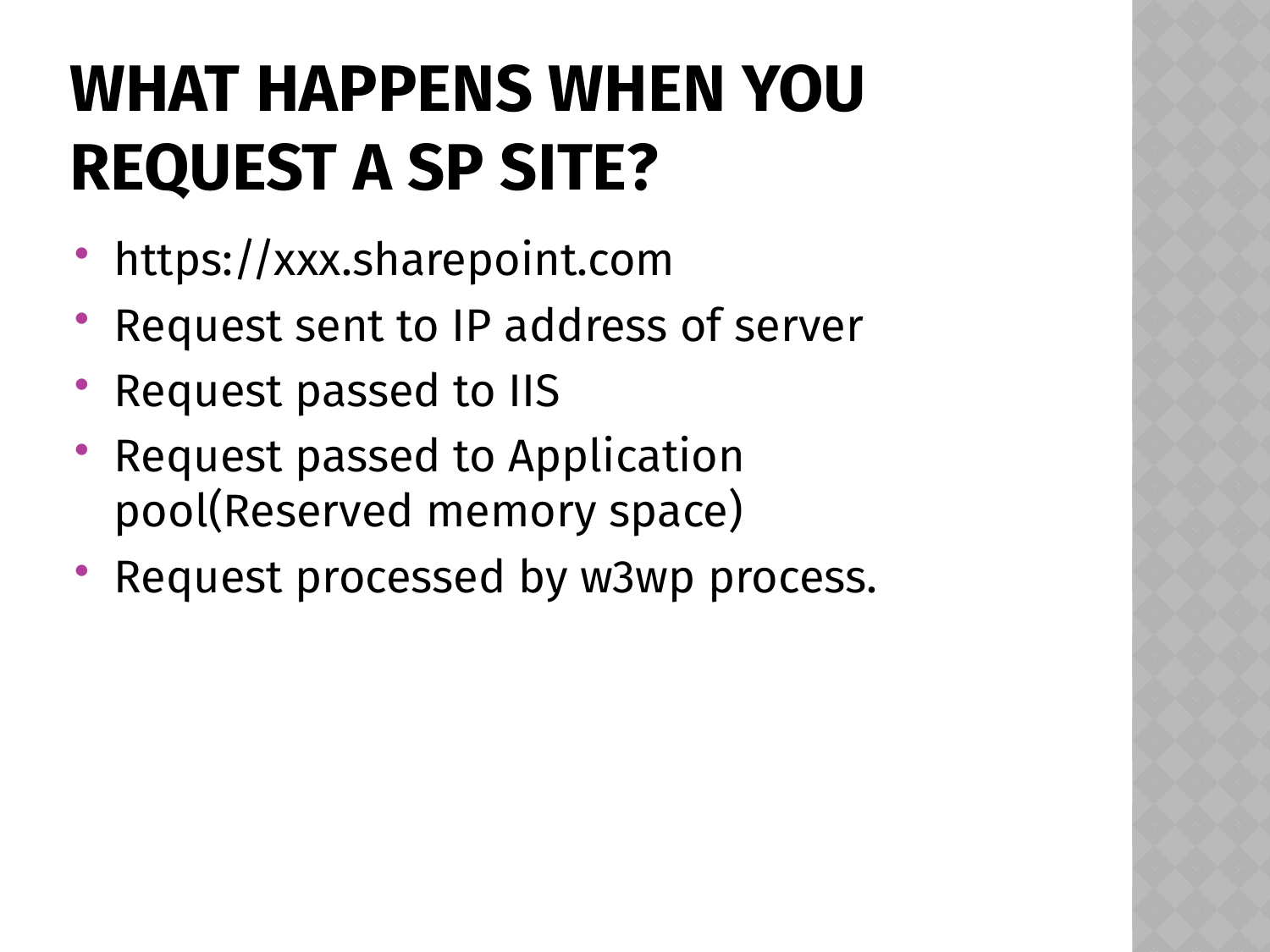

# WHAT HAPPENS WHEN YOU REQUEST A SP SITE?
https://xxx.sharepoint.com
Request sent to IP address of server
Request passed to IIS
Request passed to Application pool(Reserved memory space)
Request processed by w3wp process.